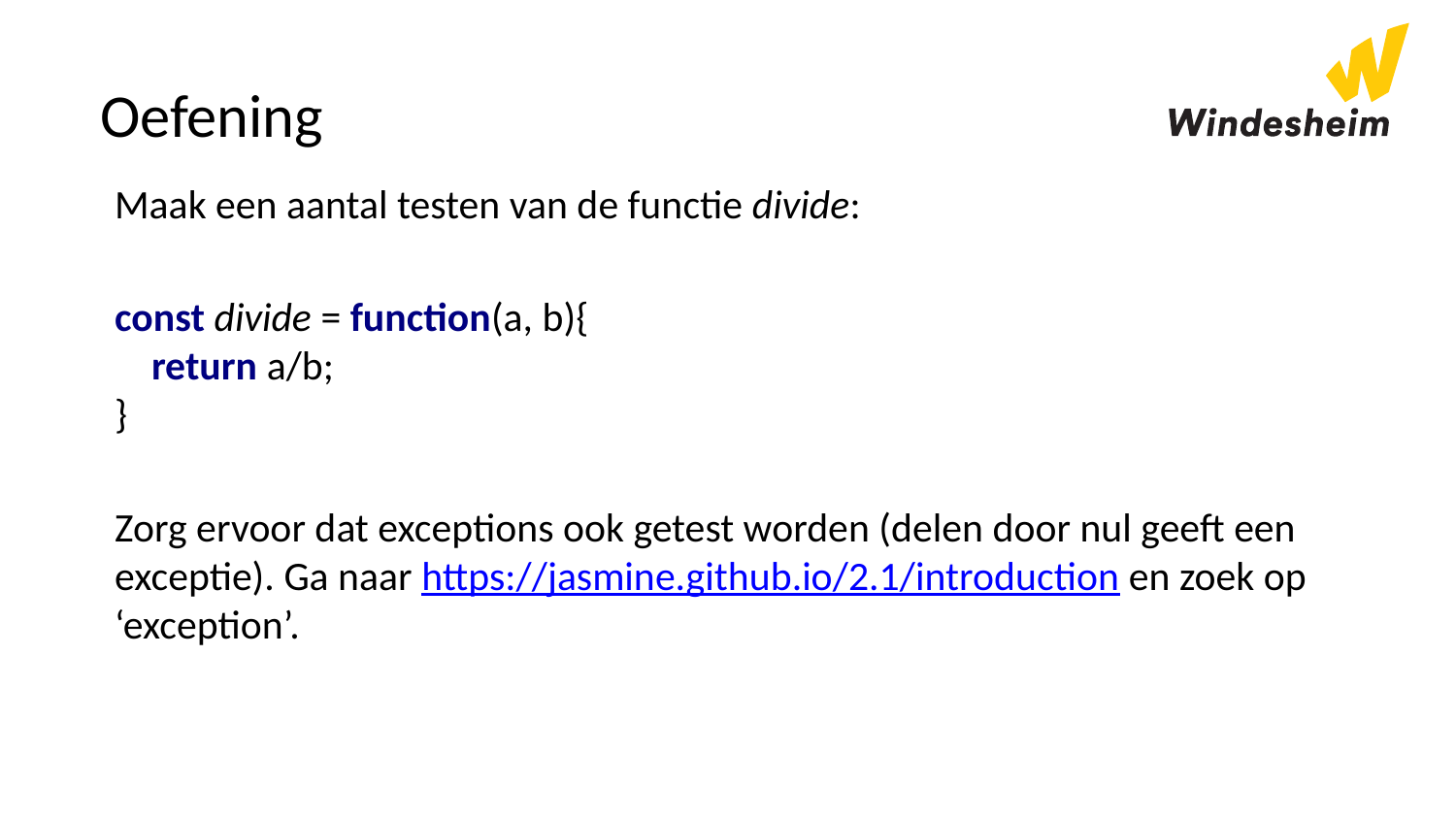

# Oefening
Maak een aantal testen van de functie divide:

const divide = function(a, b){
    return a/b;
}

Zorg ervoor dat exceptions ook getest worden (delen door nul geeft een exceptie). Ga naar https://jasmine.github.io/2.1/introduction en zoek op ‘exception’.